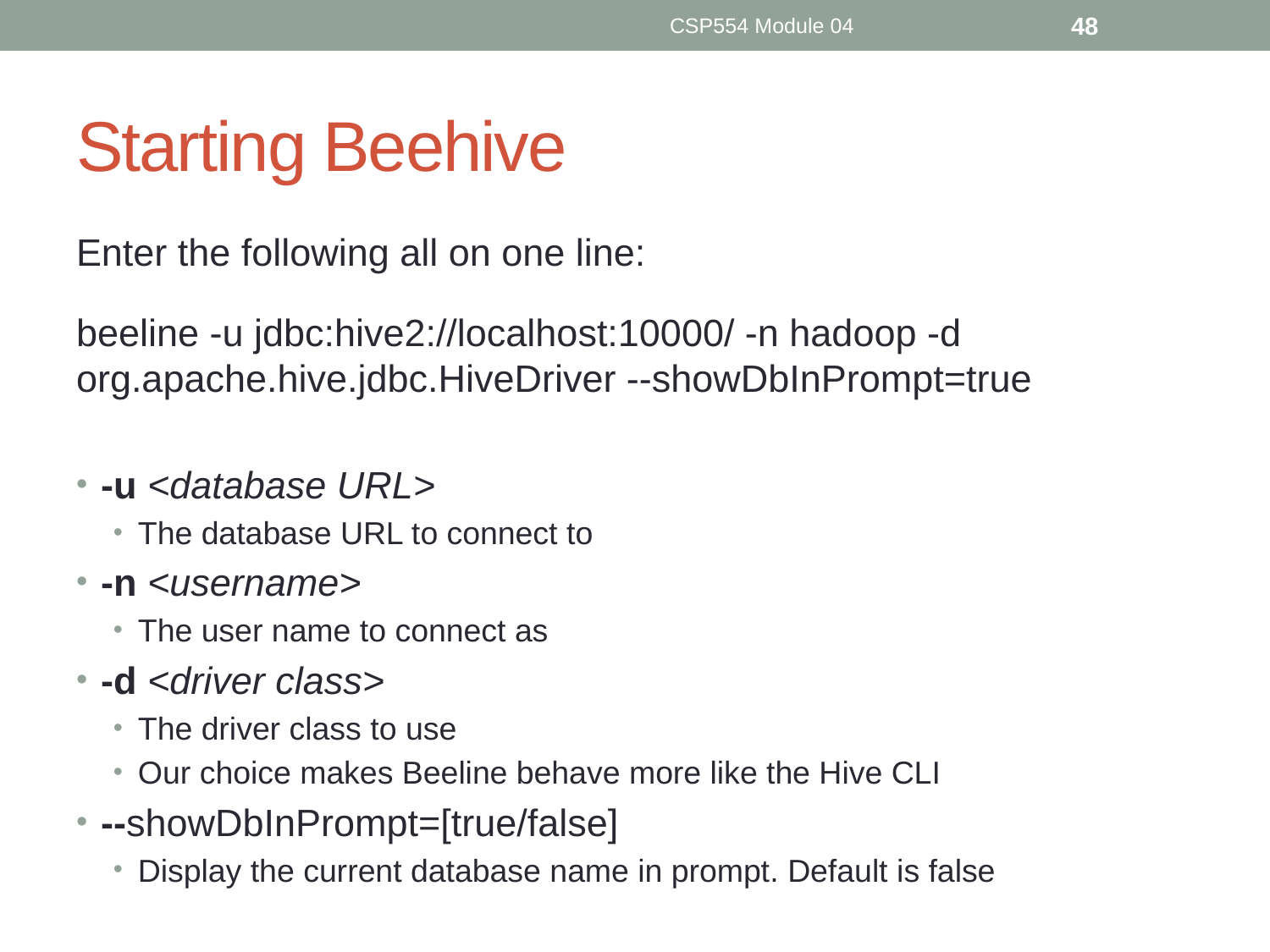

CSP554 Module 04
48
# Starting Beehive
Enter the following all on one line:

beeline -u jdbc:hive2://localhost:10000/ -n hadoop -d org.apache.hive.jdbc.HiveDriver --showDbInPrompt=true

-u <database URL>
The database URL to connect to
-n <username>
The user name to connect as
-d <driver class>
The driver class to use
Our choice makes Beeline behave more like the Hive CLI
--showDbInPrompt=[true/false]
Display the current database name in prompt. Default is false